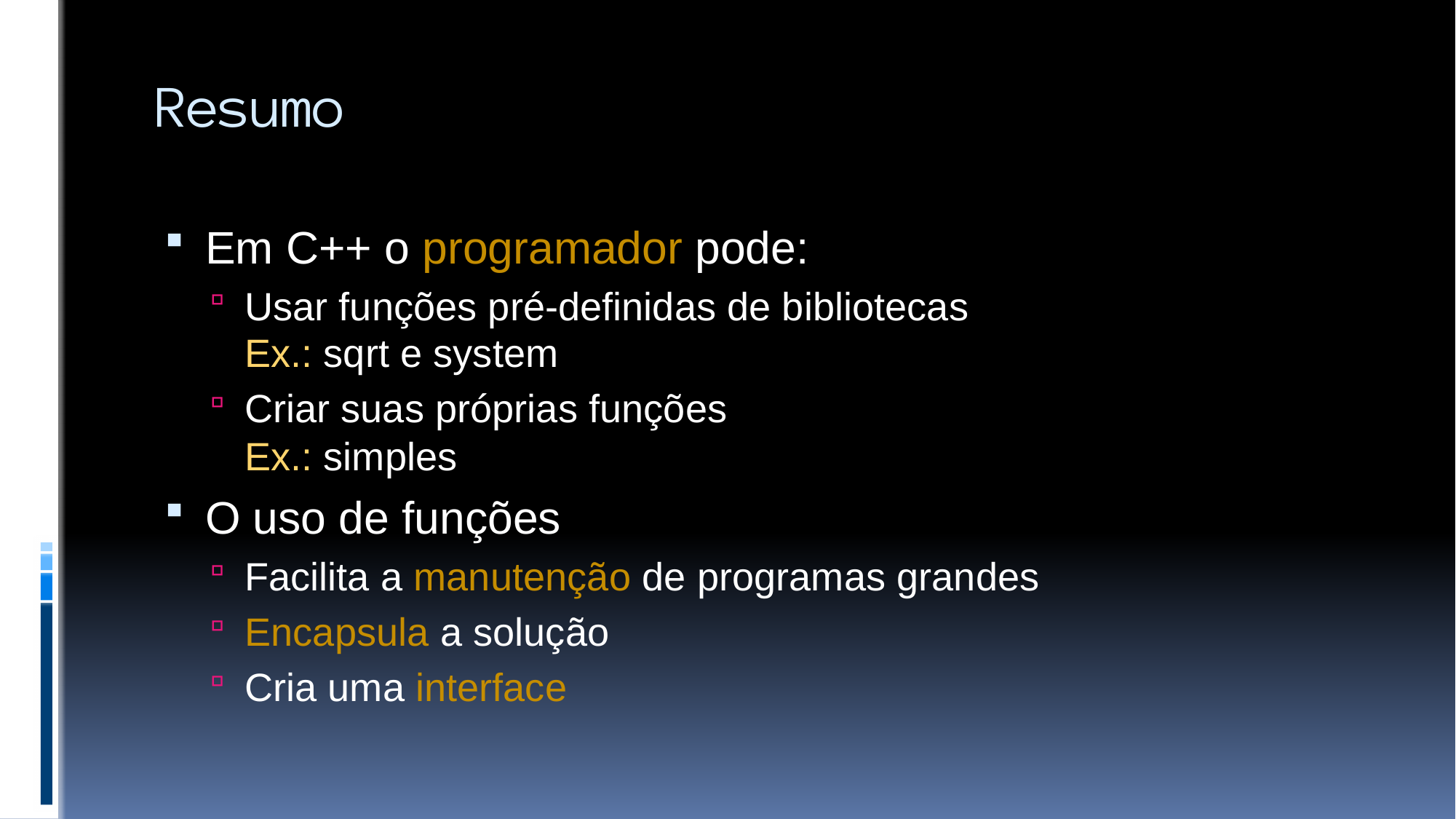

# Resumo
Em C++ o programador pode:
Usar funções pré-definidas de bibliotecas
Ex.: sqrt e system
Criar suas próprias funções
Ex.: simples
O uso de funções
Facilita a manutenção de programas grandes
Encapsula a solução
Cria uma interface